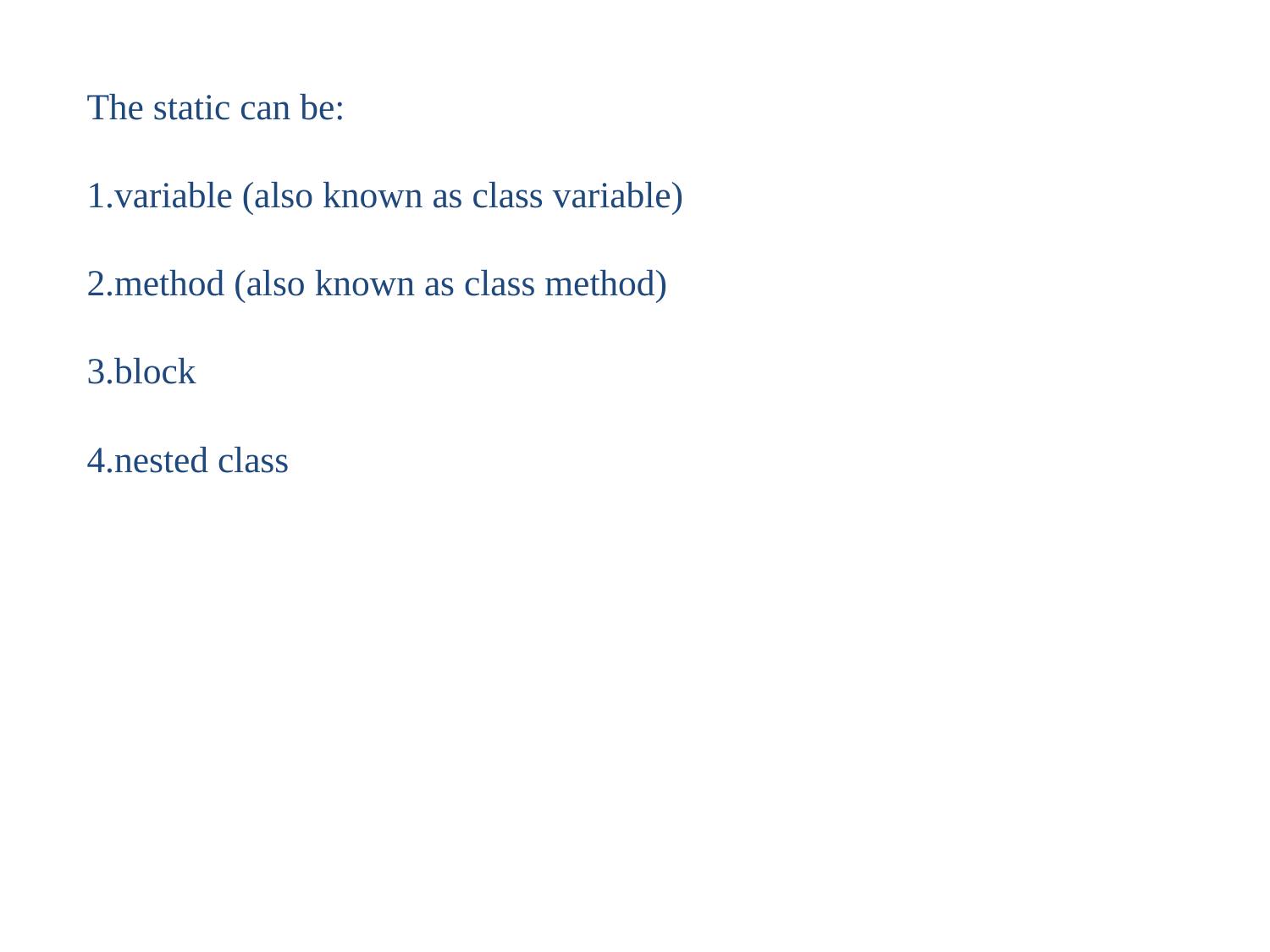

# The static can be: 1.variable (also known as class variable) 2.method (also known as class method) 3.block 4.nested class